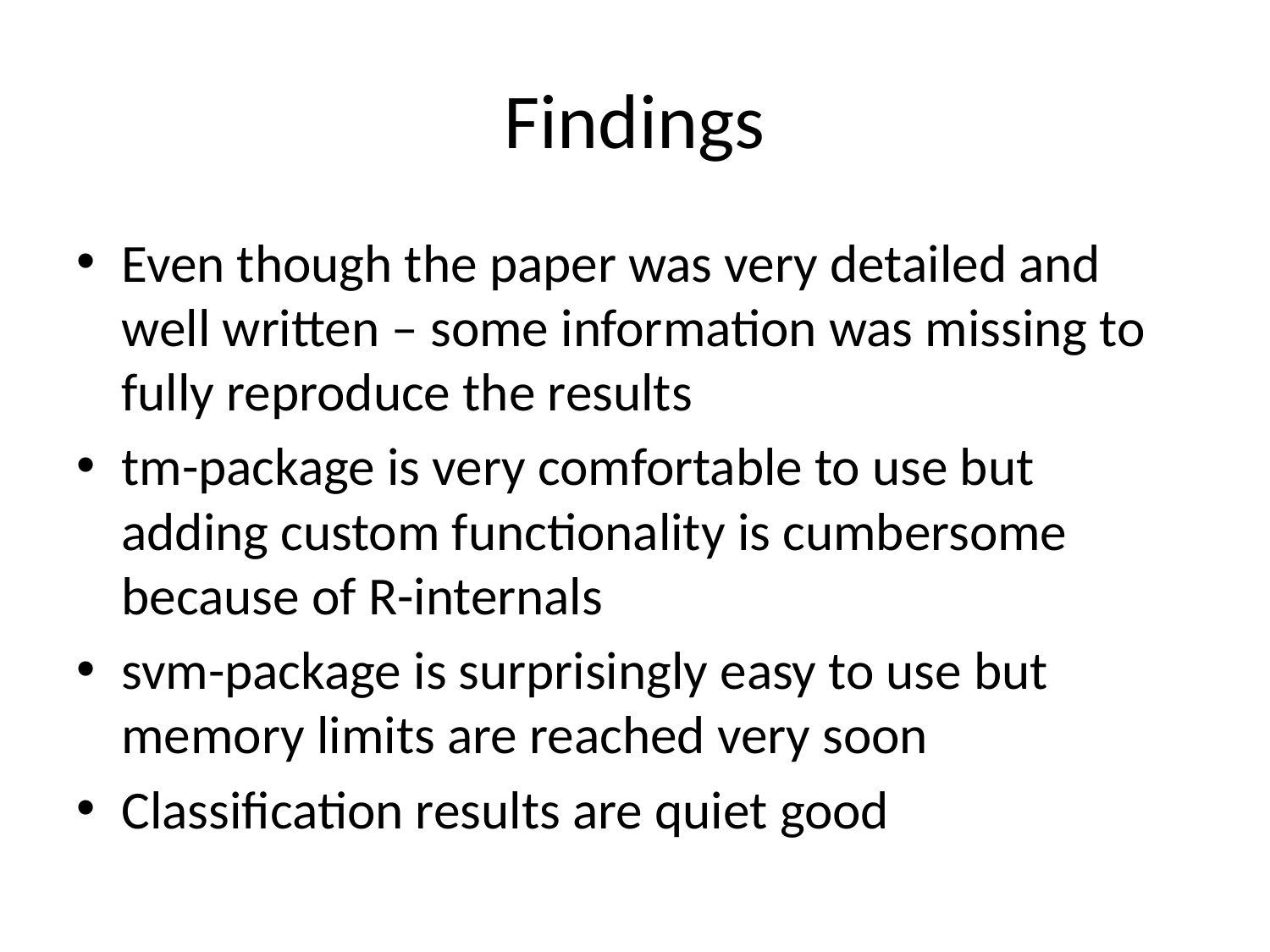

# Findings
Even though the paper was very detailed and well written – some information was missing to fully reproduce the results
tm-package is very comfortable to use but adding custom functionality is cumbersome because of R-internals
svm-package is surprisingly easy to use but memory limits are reached very soon
Classification results are quiet good